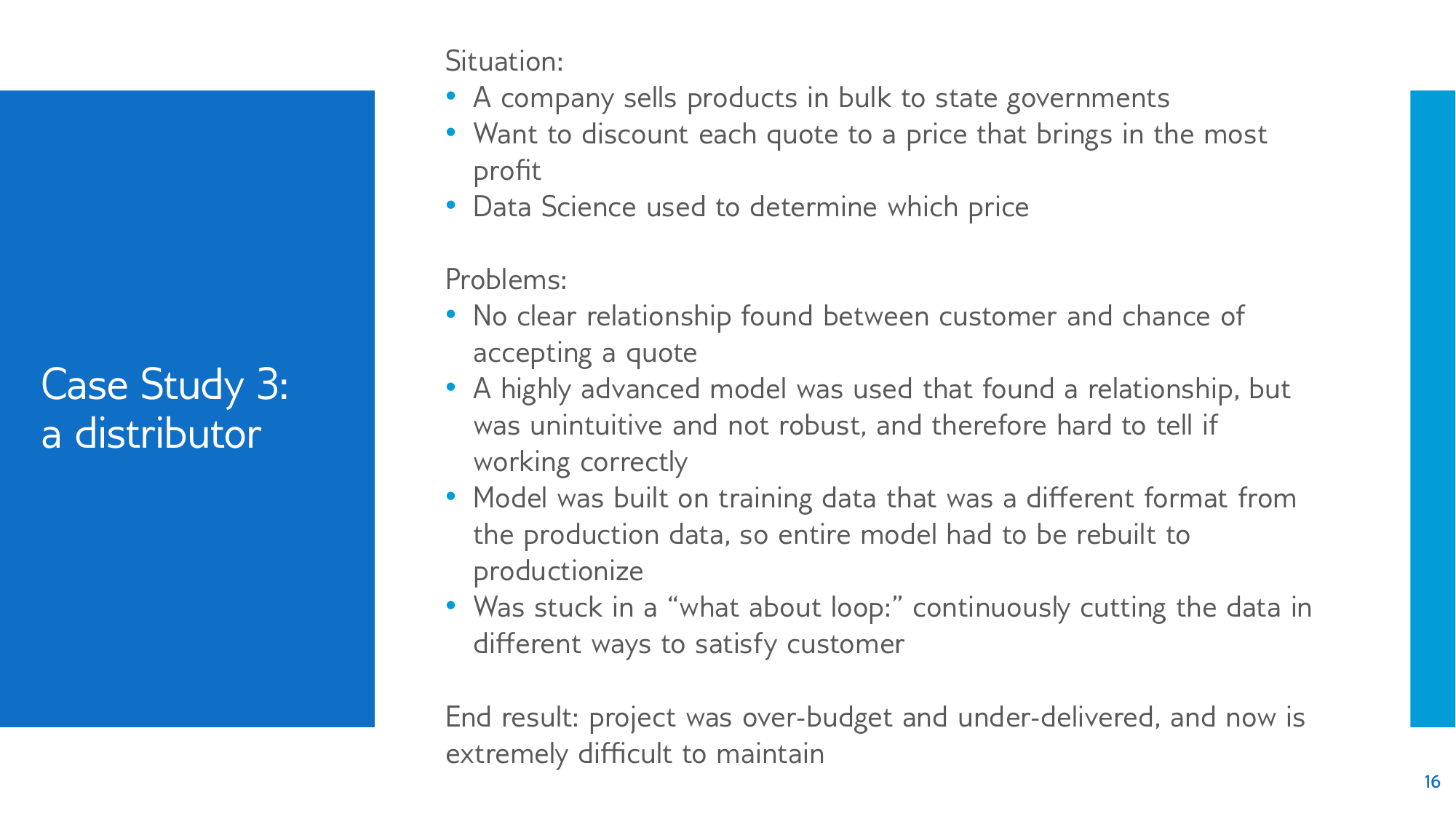

Situation:
A company sells products in bulk to state governments
Want to discount each quote to a price that brings in the most profit
Data Science used to determine which price

Problems:
No clear relationship found between customer and chance of accepting a quote
A highly advanced model was used that found a relationship, but was unintuitive and not robust, and therefore hard to tell if working correctly
Model was built on training data that was a different format from the production data, so entire model had to be rebuilt to productionize
Was stuck in a “what about loop:” continuously cutting the data in different ways to satisfy customer

End result: project was over-budget and under-delivered, and now is extremely difficult to maintain

# Case Study 3: a distributor
16